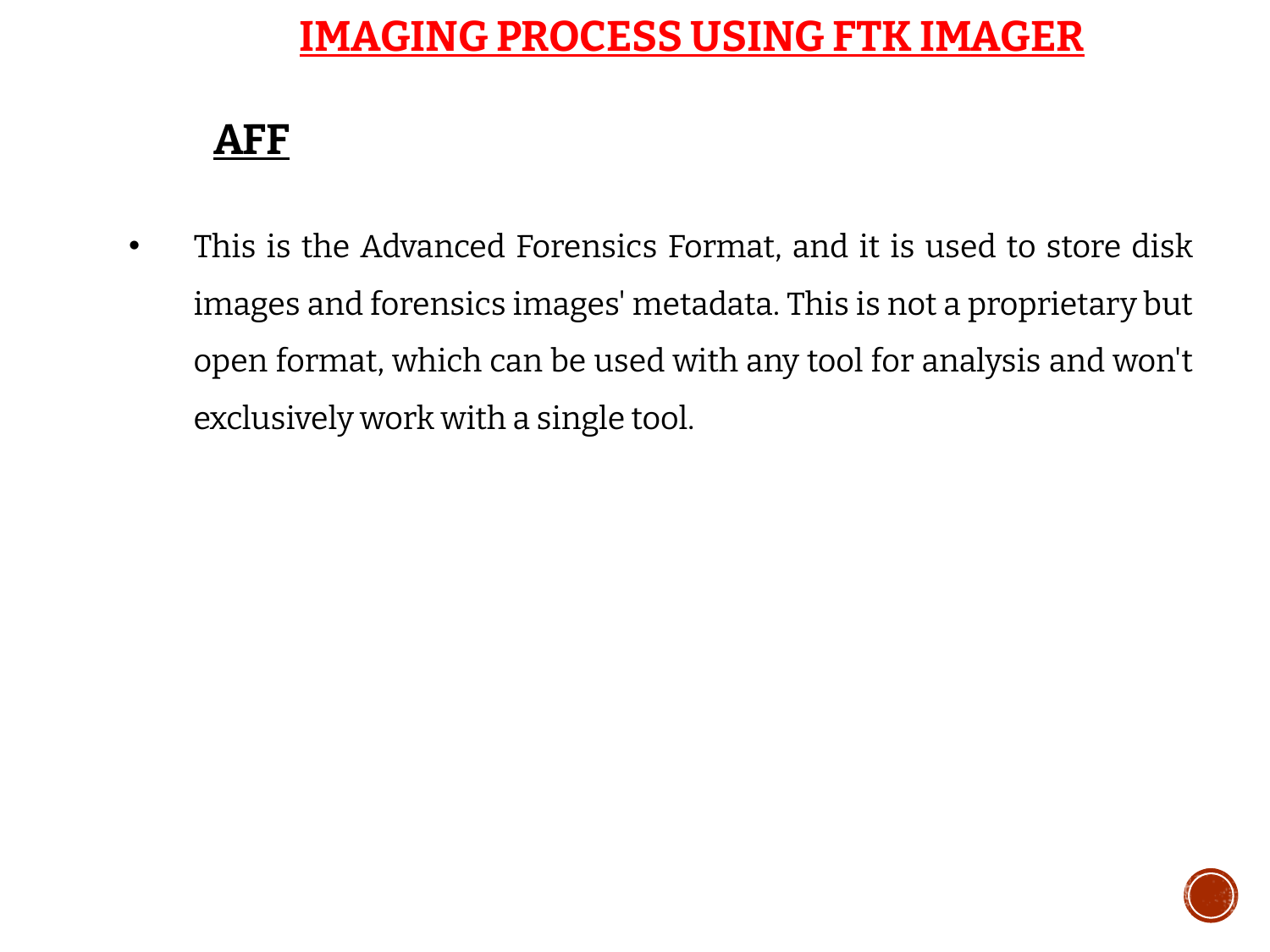

IMAGING PROCESS USING FTK IMAGER
AFF
This is the Advanced Forensics Format, and it is used to store disk images and forensics images' metadata. This is not a proprietary but open format, which can be used with any tool for analysis and won't exclusively work with a single tool.